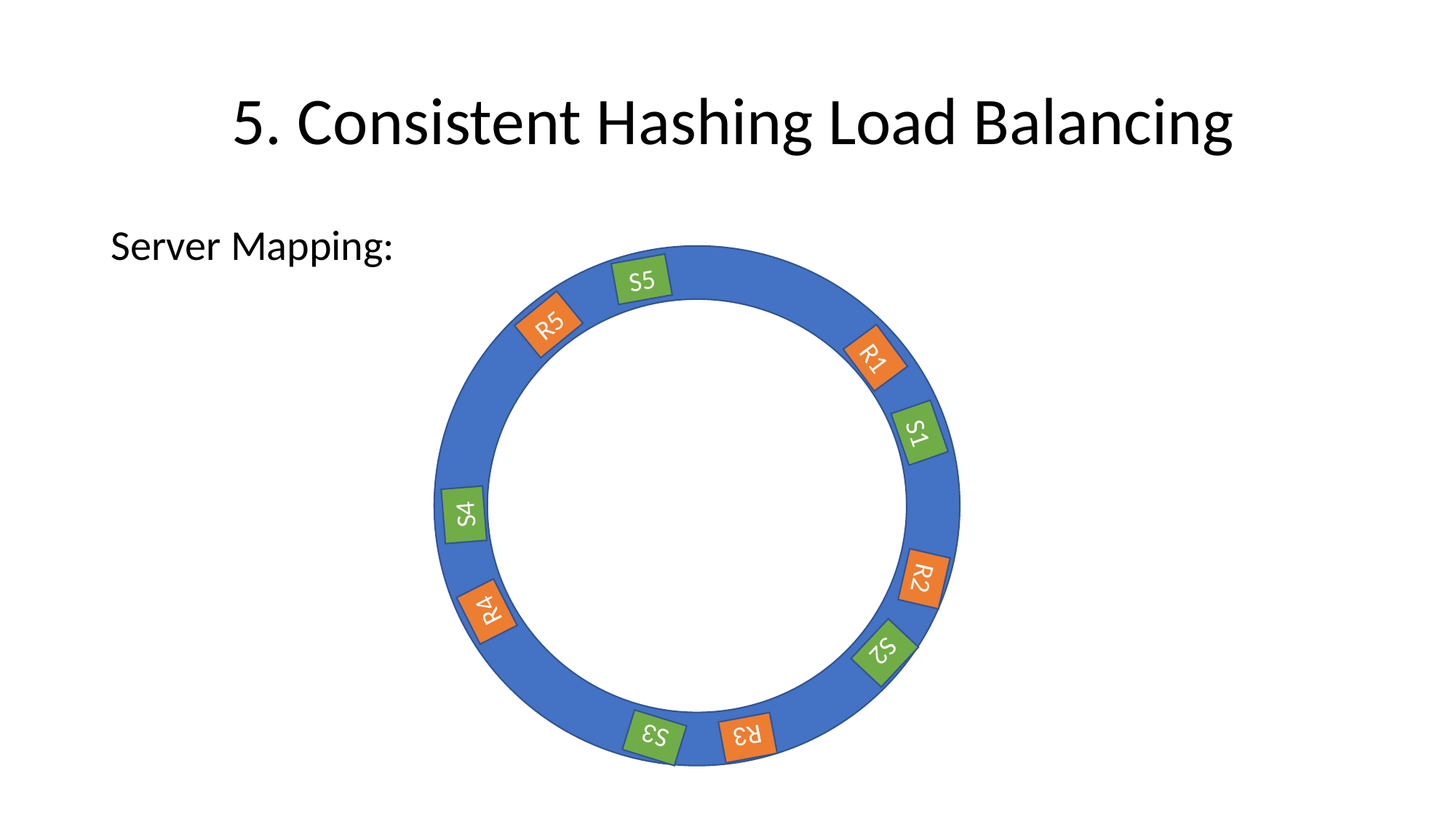

# 5. Consistent Hashing Load Balancing
Server Mapping:

S5
R5
R1
S1
S4
R2
R4
S2
S3
R3